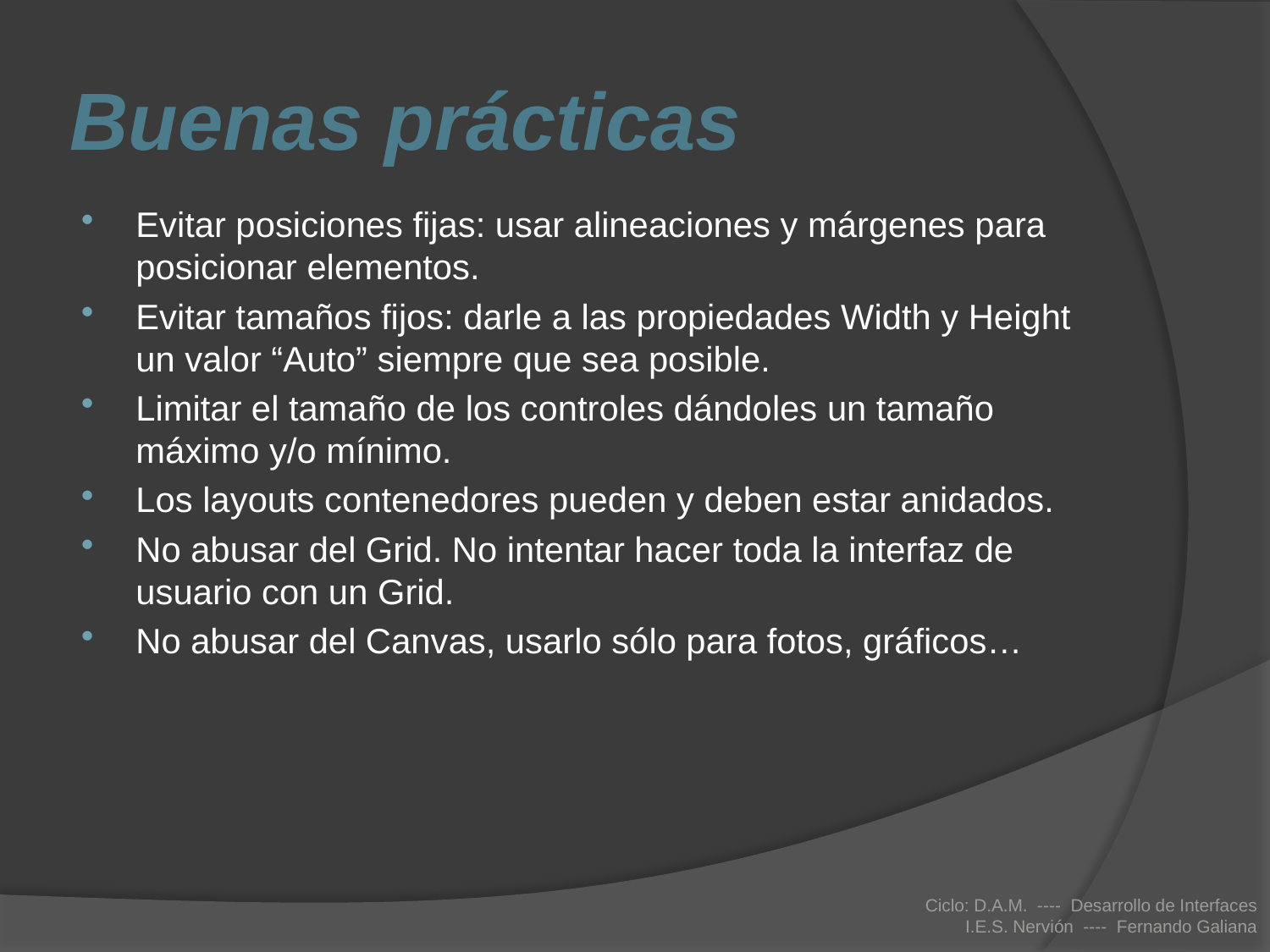

# Buenas prácticas
Evitar posiciones fijas: usar alineaciones y márgenes para posicionar elementos.
Evitar tamaños fijos: darle a las propiedades Width y Height un valor “Auto” siempre que sea posible.
Limitar el tamaño de los controles dándoles un tamaño máximo y/o mínimo.
Los layouts contenedores pueden y deben estar anidados.
No abusar del Grid. No intentar hacer toda la interfaz de usuario con un Grid.
No abusar del Canvas, usarlo sólo para fotos, gráficos…

Ciclo: D.A.M.  ----  Desarrollo de Interfaces
I.E.S. Nervión  ----  Fernando Galiana